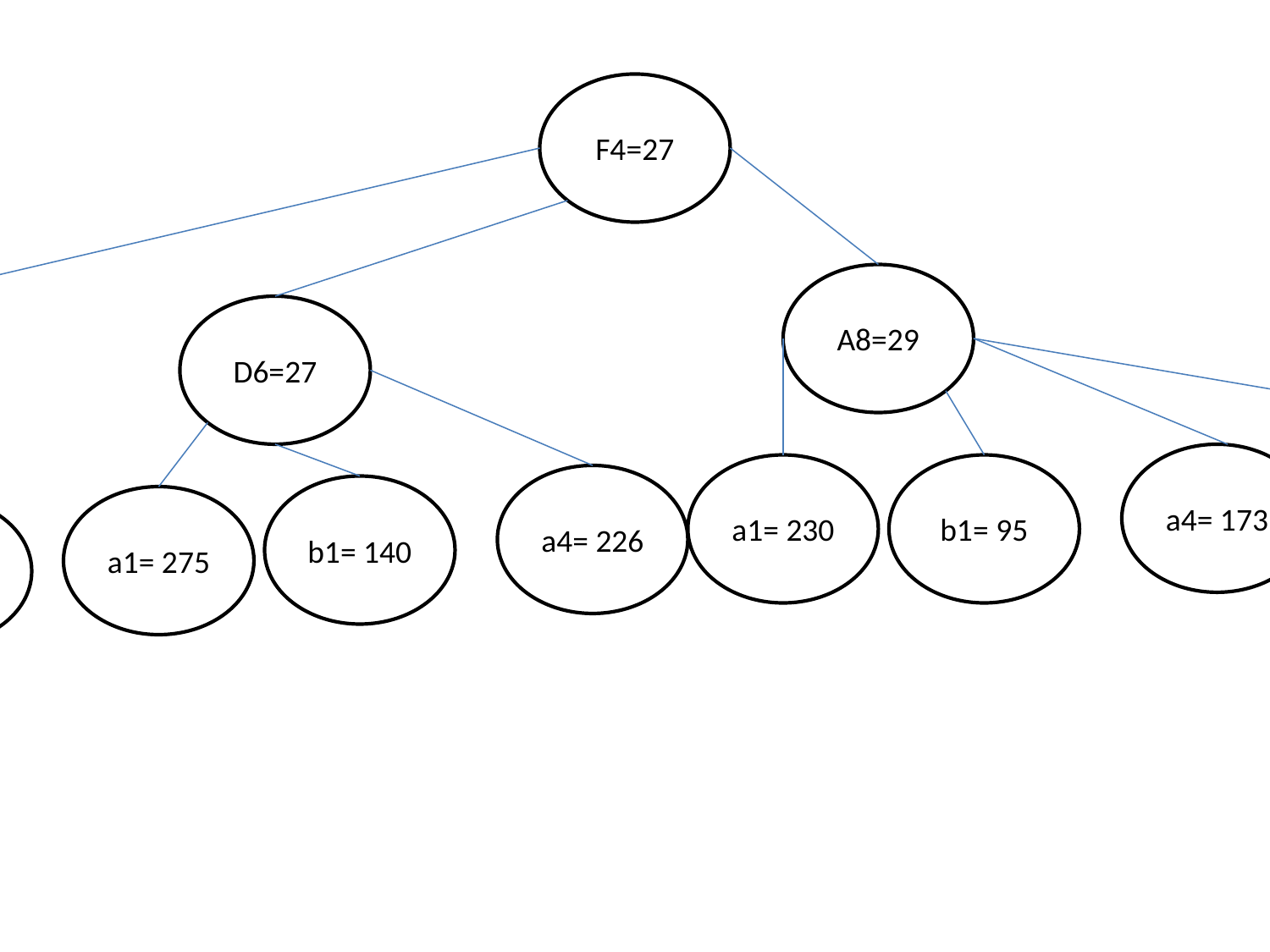

F4=27
A8=29
D6=27
B1=33
d6= 191
a4= 173
a1= 230
b1= 95
a4= 226
b1= 140
a1= 275
A4= 230
A1 = 299